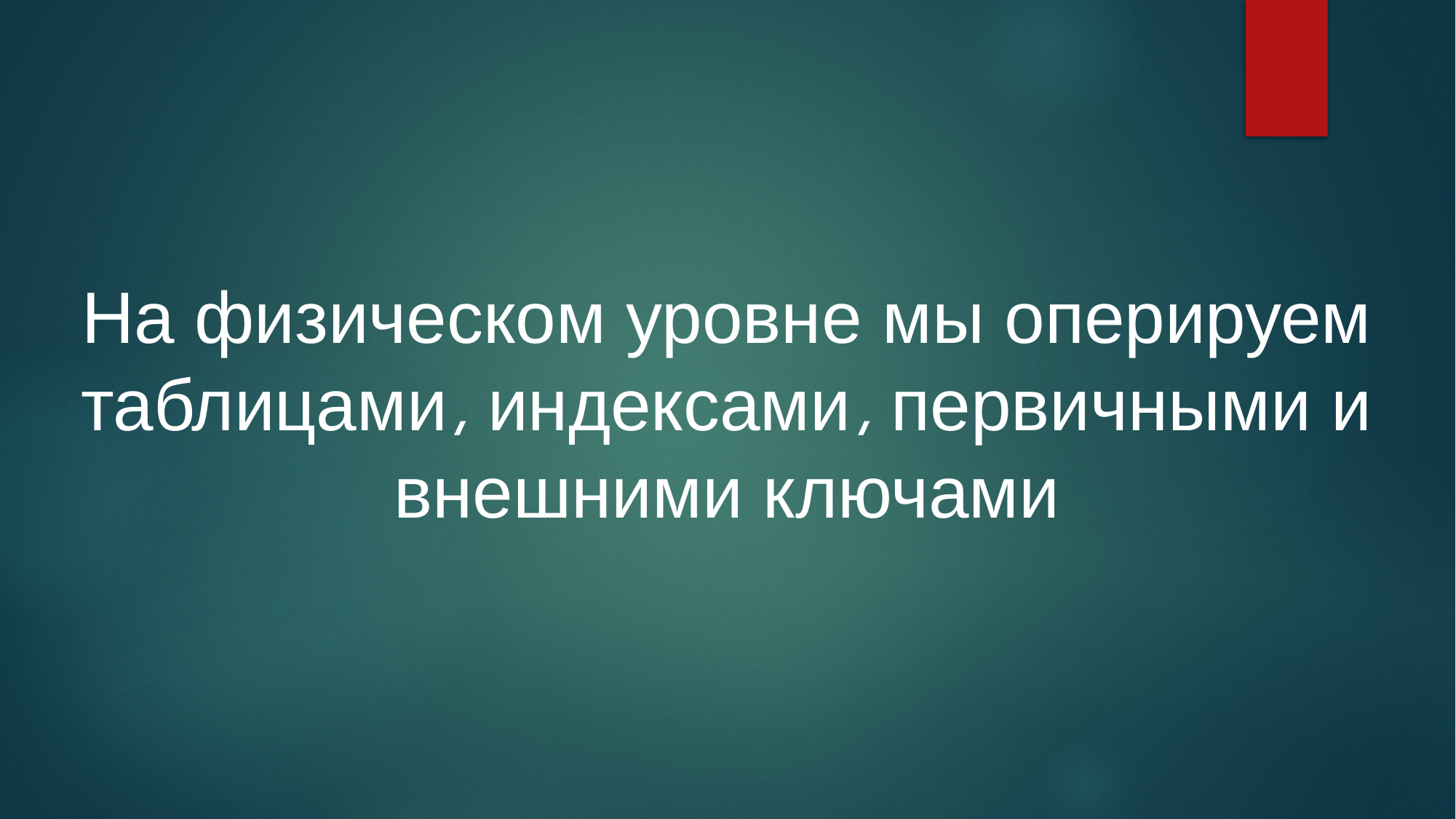

На физическом уровне мы оперируем таблицами, индексами, первичными и внешними ключами